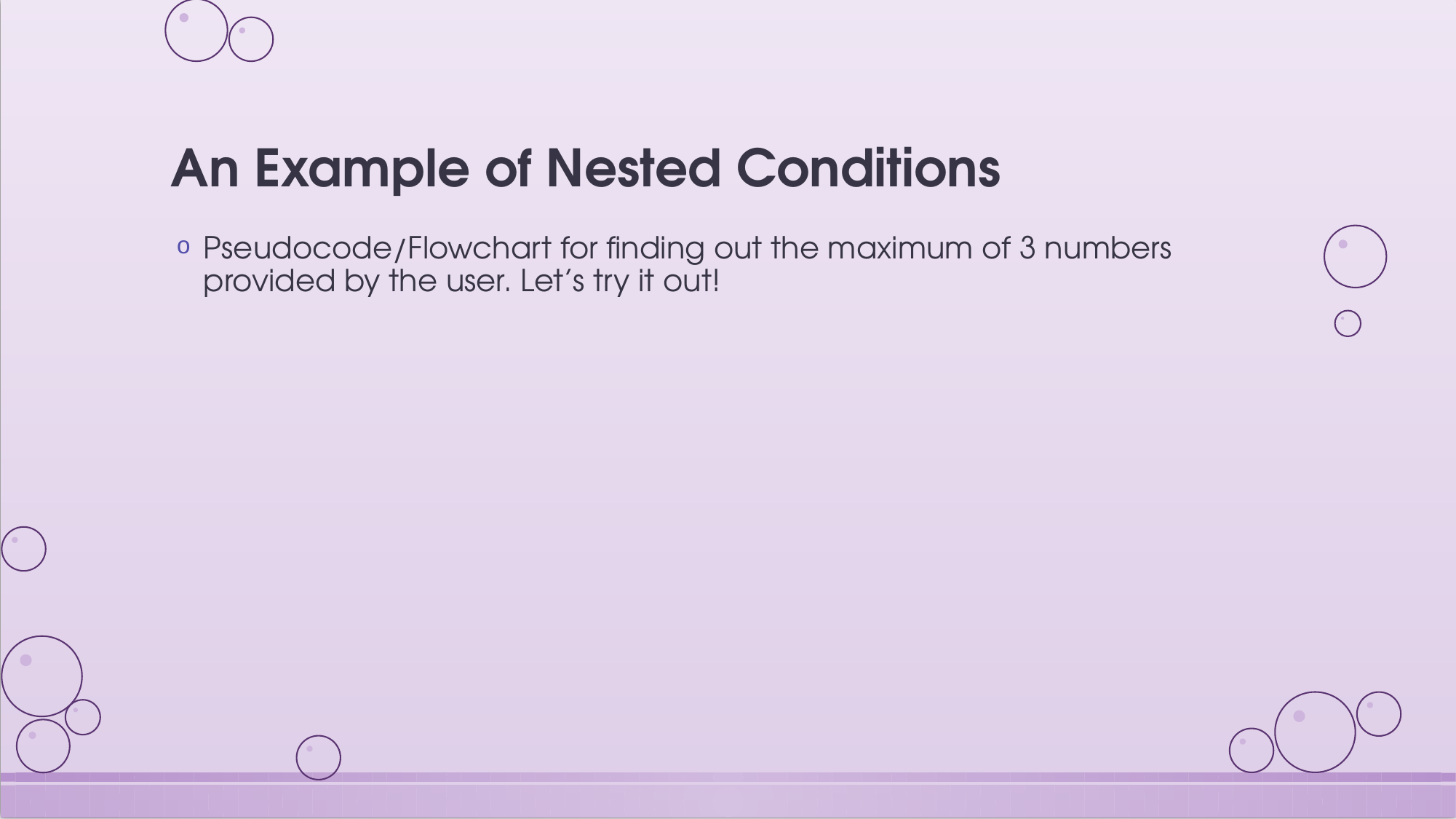

# An Example of Nested Conditions
Pseudocode/Flowchart for finding out the maximum of 3 numbers provided by the user. Let’s try it out!